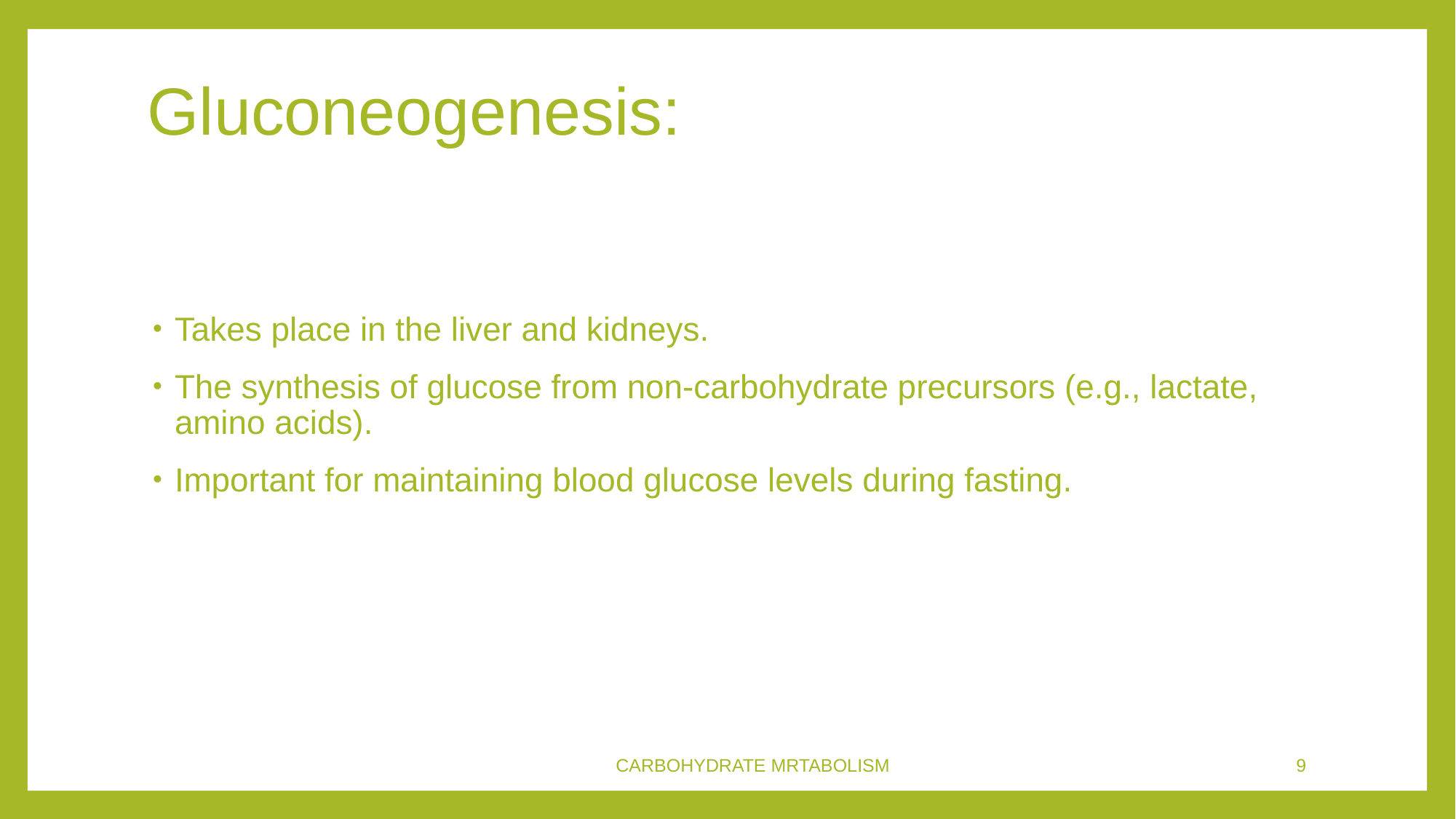

# Gluconeogenesis:

Takes place in the liver and kidneys.
The synthesis of glucose from non-carbohydrate precursors (e.g., lactate, amino acids).
Important for maintaining blood glucose levels during fasting.

CARBOHYDRATE MRTABOLISM
9